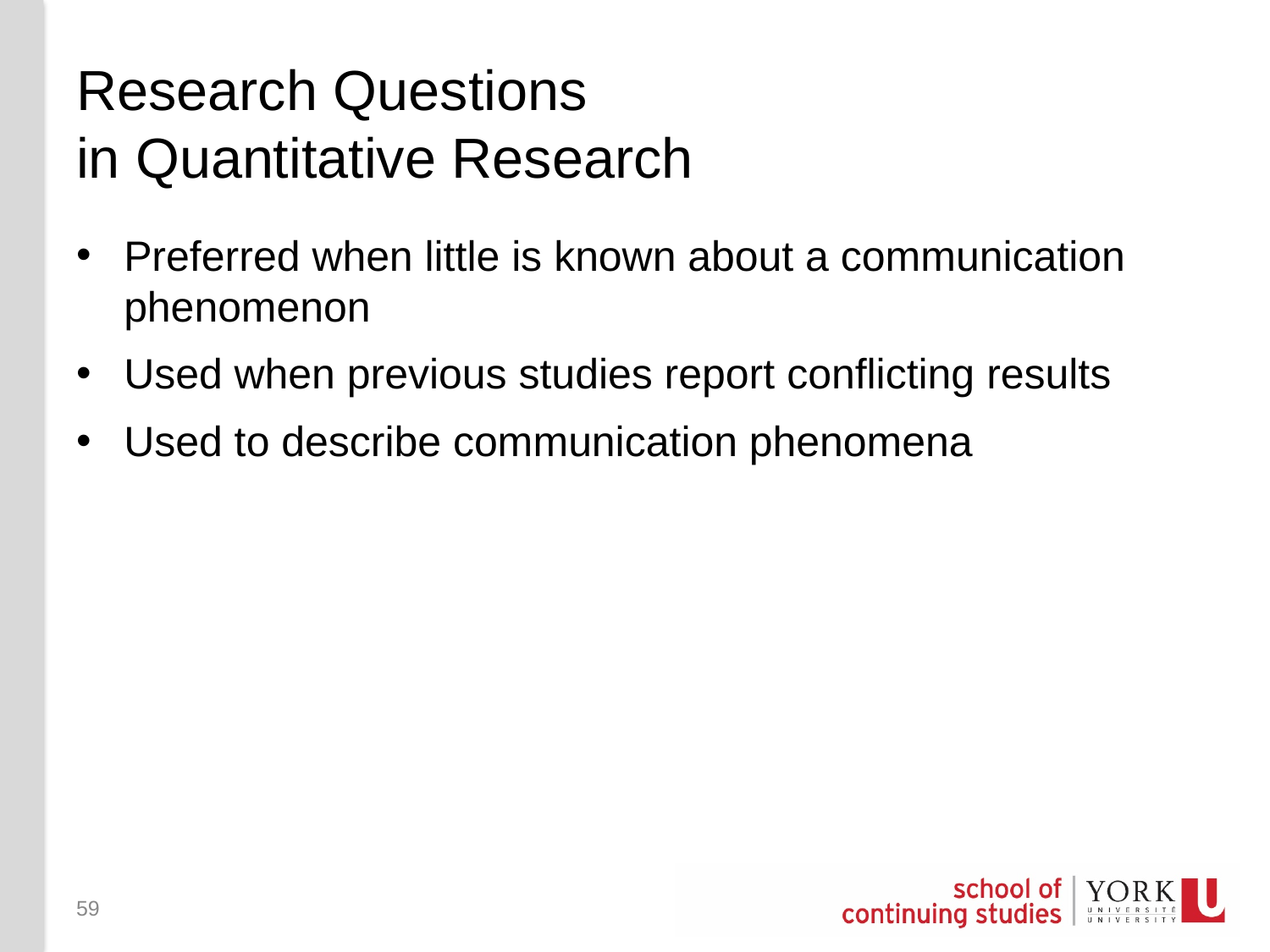

# Research Questions in Quantitative Research
Preferred when little is known about a communication phenomenon
Used when previous studies report conflicting results
Used to describe communication phenomena
59